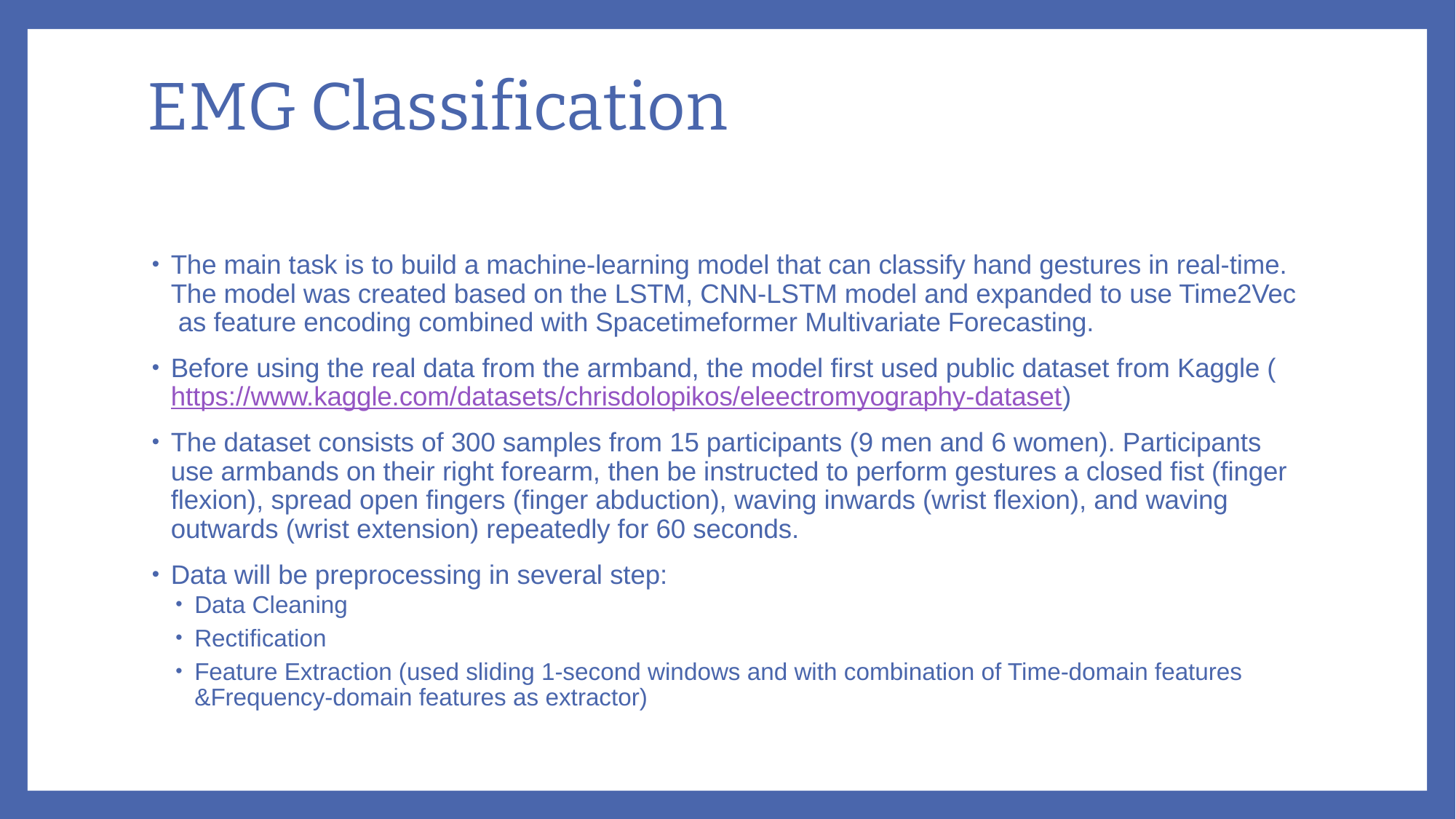

# EMG Classification
The main task is to build a machine-learning model that can classify hand gestures in real-time. The model was created based on the LSTM, CNN-LSTM model and expanded to use Time2Vec  as feature encoding combined with Spacetimeformer Multivariate Forecasting.
Before using the real data from the armband, the model first used public dataset from Kaggle (https://www.kaggle.com/datasets/chrisdolopikos/eleectromyography-dataset)
The dataset consists of 300 samples from 15 participants (9 men and 6 women). Participants use armbands on their right forearm, then be instructed to perform gestures a closed fist (finger flexion), spread open fingers (finger abduction), waving inwards (wrist flexion), and waving outwards (wrist extension) repeatedly for 60 seconds.
Data will be preprocessing in several step:
Data Cleaning
Rectification
Feature Extraction (used sliding 1-second windows and with combination of Time-domain features &Frequency-domain features as extractor)